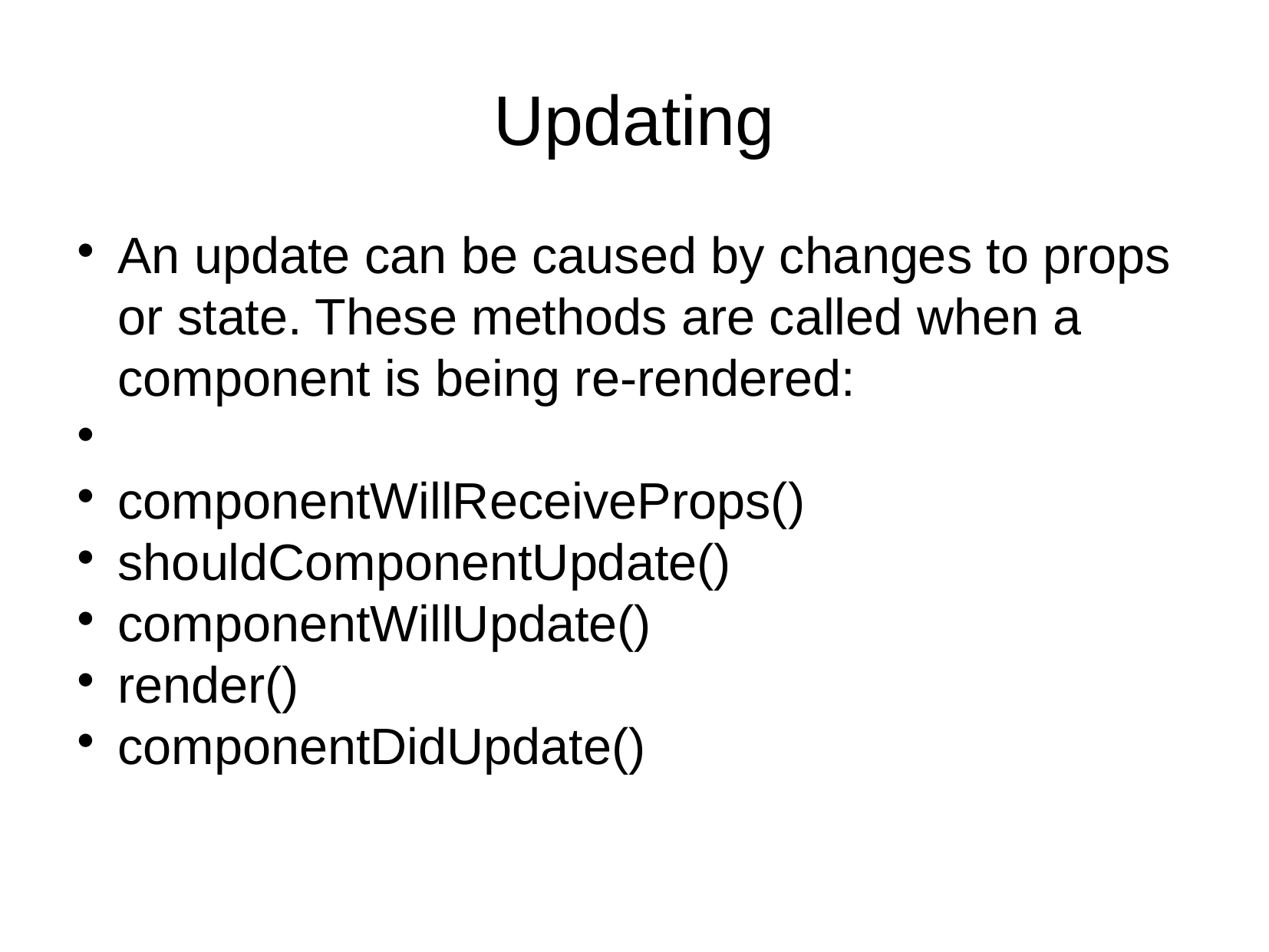

Updating
An update can be caused by changes to props or state. These methods are called when a component is being re-rendered:

componentWillReceiveProps()
shouldComponentUpdate()
componentWillUpdate()
render()
componentDidUpdate()